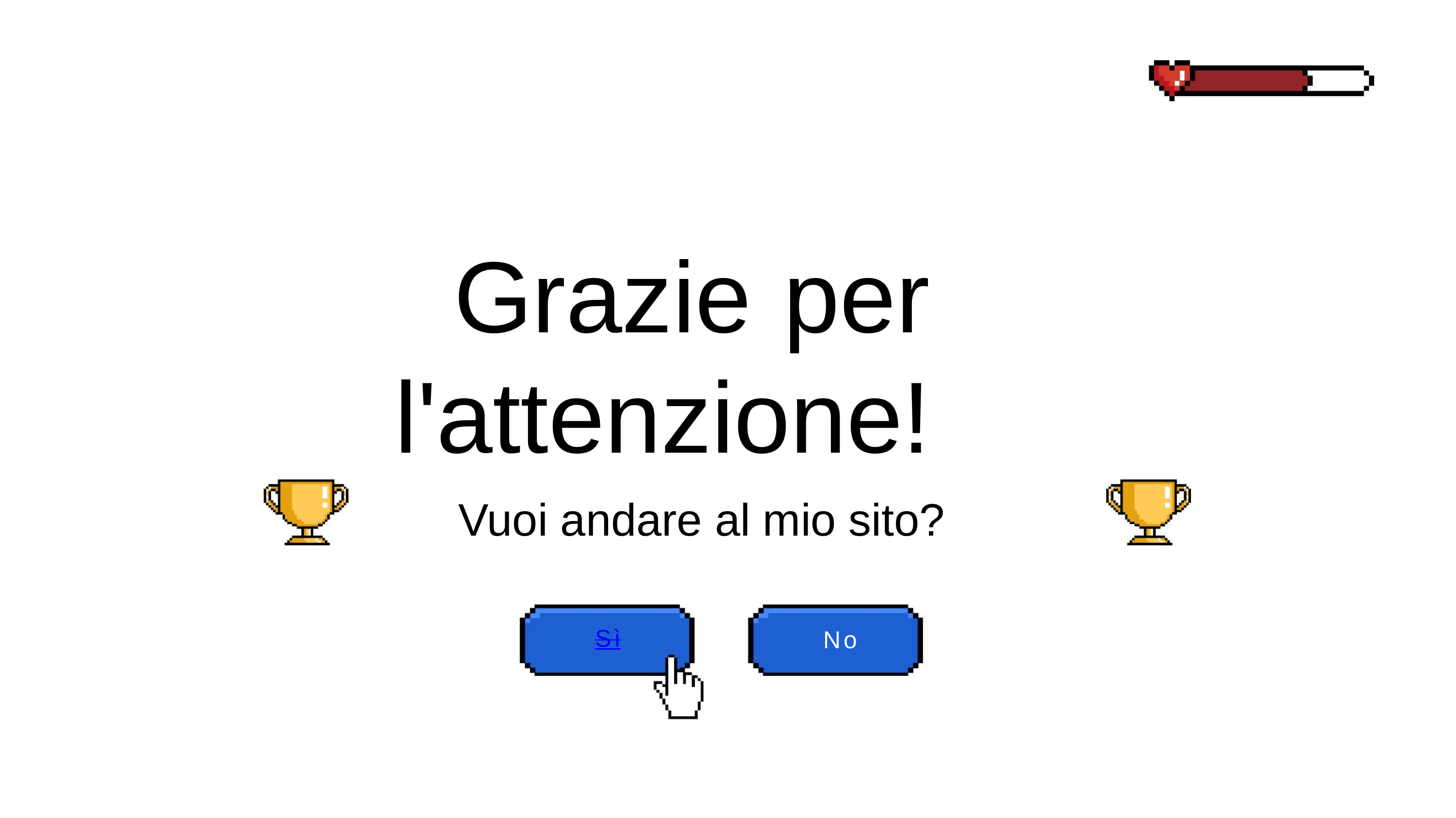

Grazie per
l'attenzione!
Vuoi andare al mio sito?
Sì
No